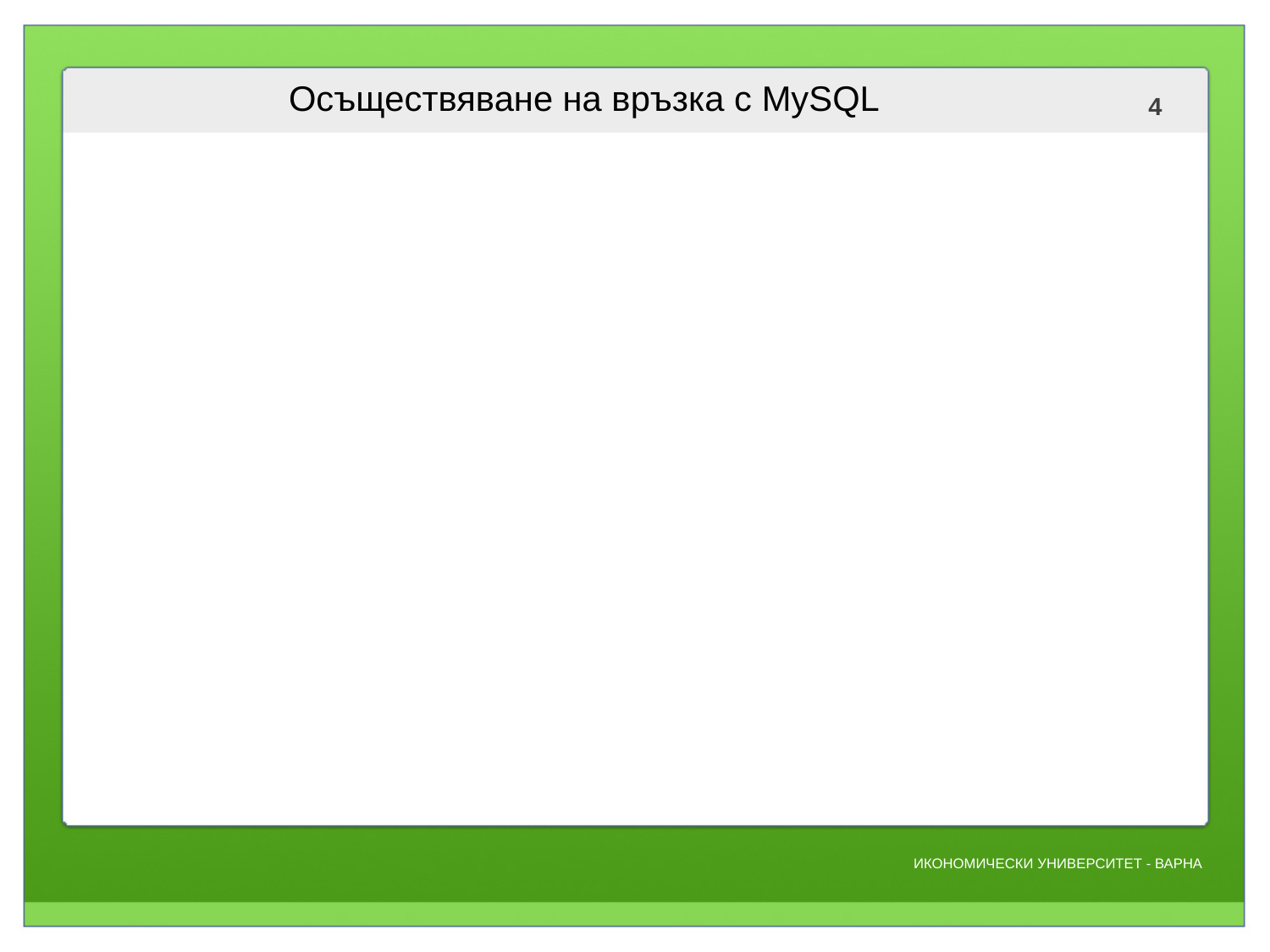

# Осъществяване на връзка с MySQL
Програмата mysql е клиент, който се стартира от командния ред и работи с интерфес команден ред. Свързва се със сървър на СУБД MySQL. За да се стартира, активната директория в cmd трябва да бъде mysql\bin

mysql -h име_на_хост -u потребителско_име -p